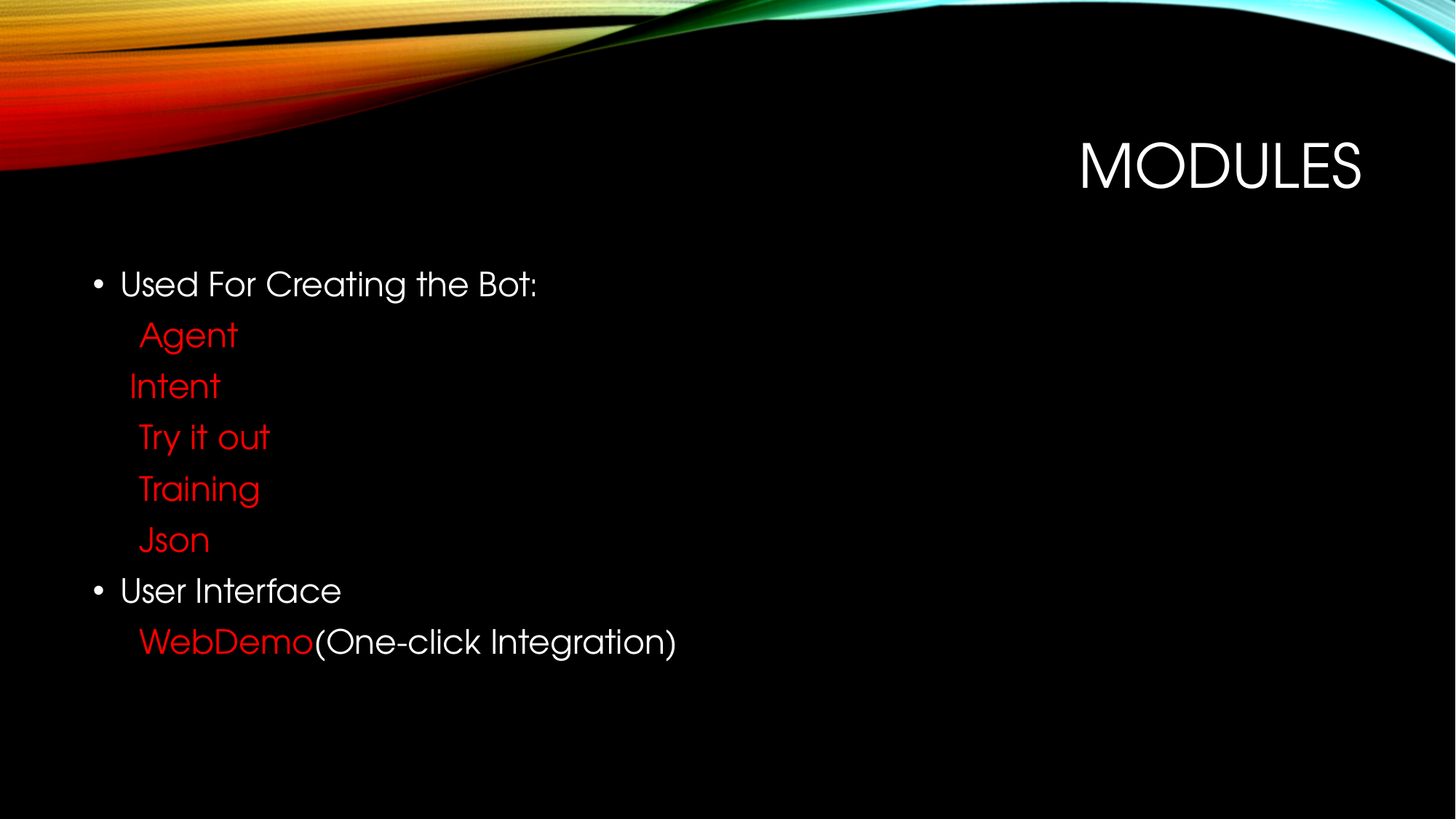

# Modules
Used For Creating the Bot:
     Agent
    Intent
     Try it out
     Training
     Json
User Interface
     WebDemo(One-click Integration)